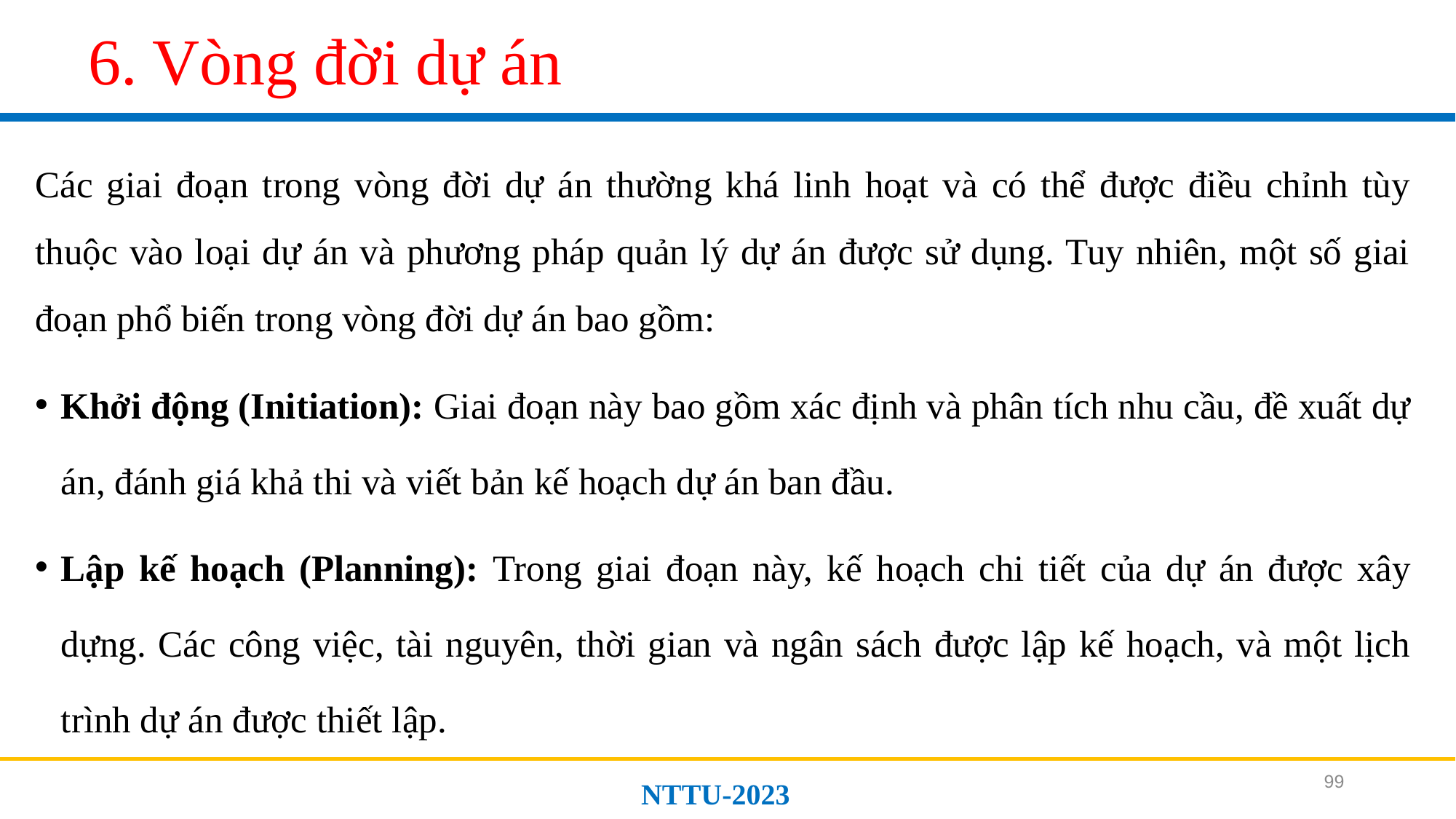

# 6. Vòng đời dự án
Các giai đoạn trong vòng đời dự án thường khá linh hoạt và có thể được điều chỉnh tùy thuộc vào loại dự án và phương pháp quản lý dự án được sử dụng. Tuy nhiên, một số giai đoạn phổ biến trong vòng đời dự án bao gồm:
Khởi động (Initiation): Giai đoạn này bao gồm xác định và phân tích nhu cầu, đề xuất dự án, đánh giá khả thi và viết bản kế hoạch dự án ban đầu.
Lập kế hoạch (Planning): Trong giai đoạn này, kế hoạch chi tiết của dự án được xây dựng. Các công việc, tài nguyên, thời gian và ngân sách được lập kế hoạch, và một lịch trình dự án được thiết lập.

99